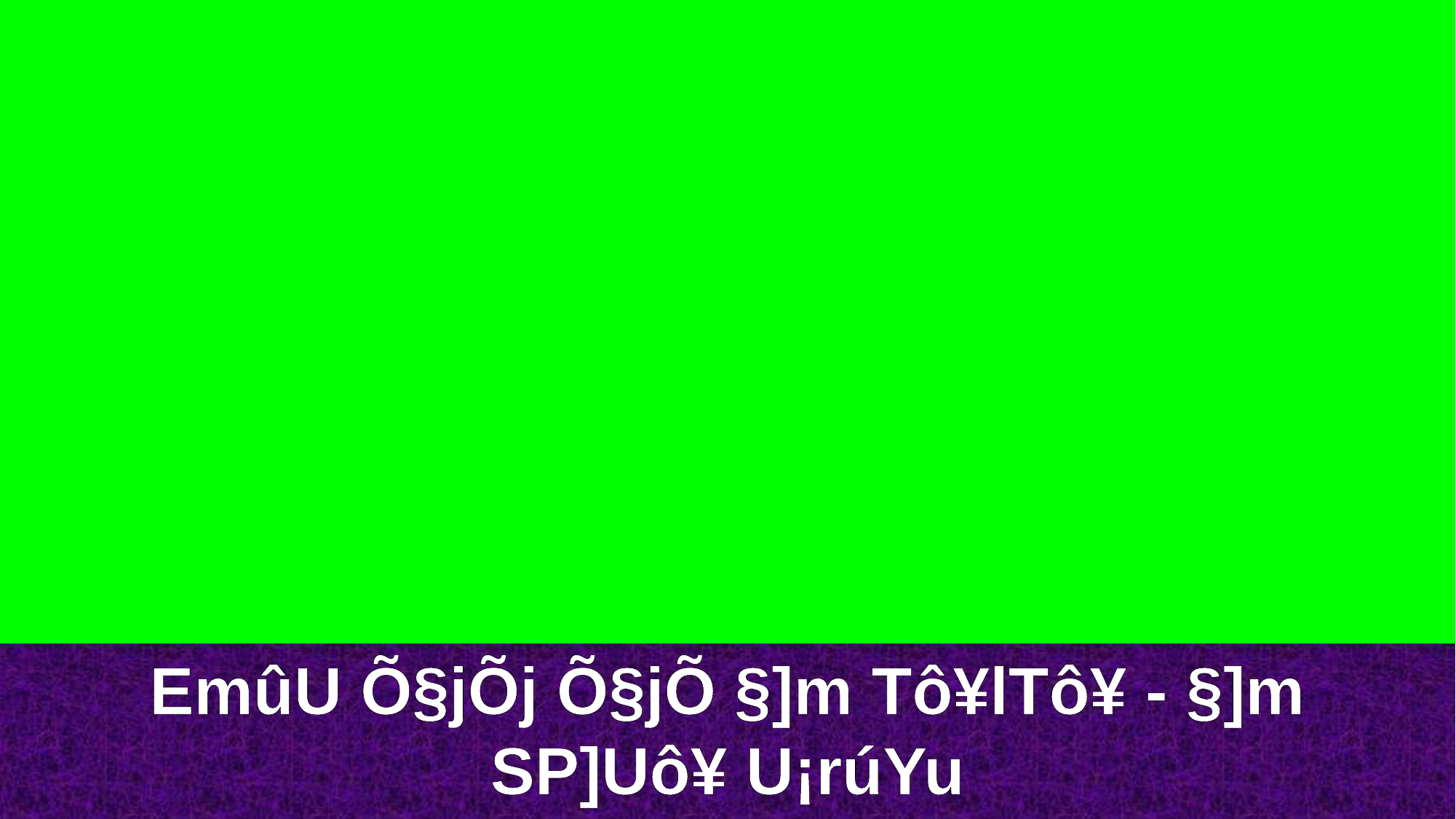

EmûU Õ§jÕj Õ§jÕ §]m Tô¥lTô¥ - §]m
SP]Uô¥ U¡rúYu